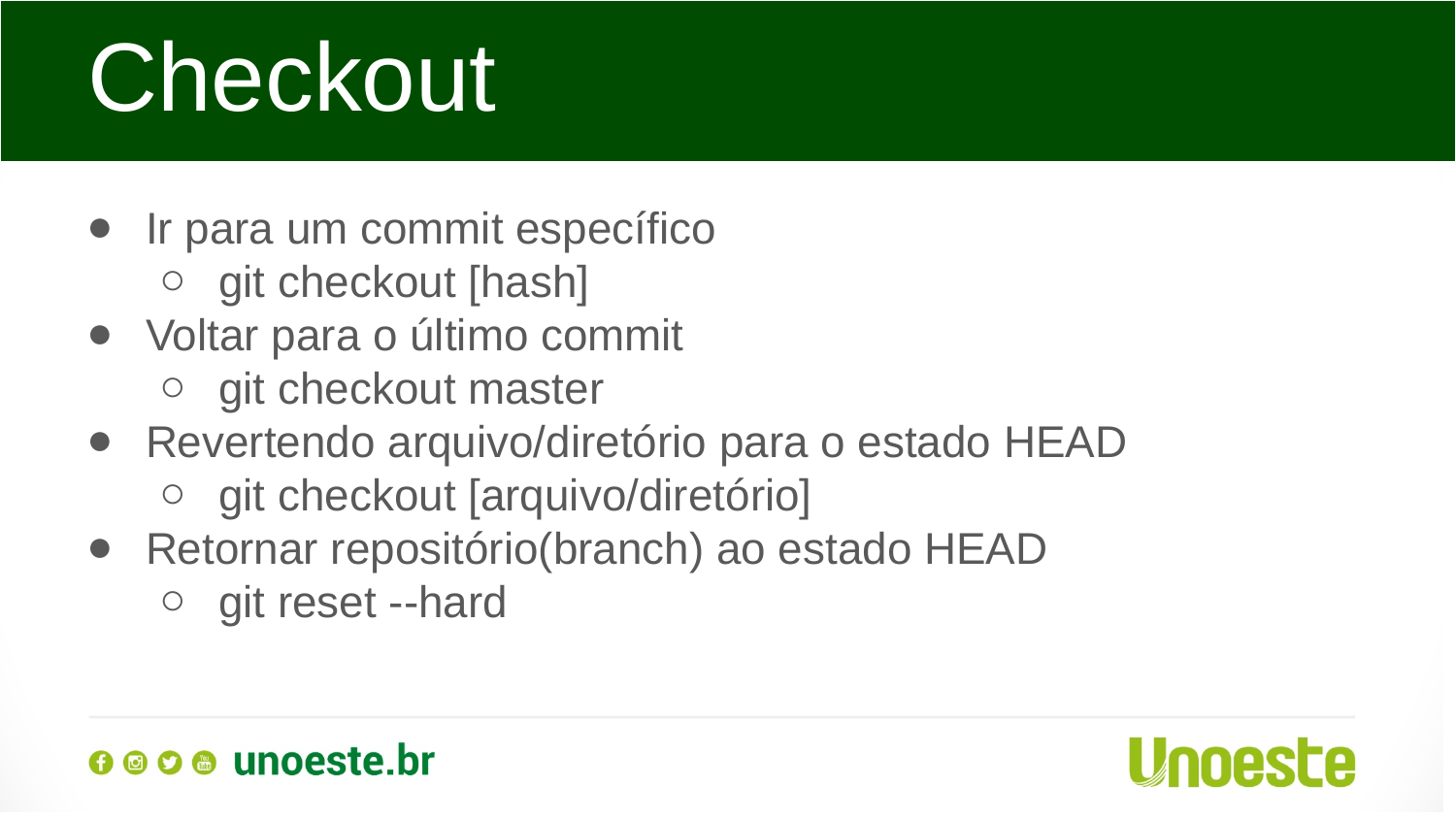

Checkout

Ir para um commit específico
git checkout [hash]
Voltar para o último commit
git checkout master
Revertendo arquivo/diretório para o estado HEAD
git checkout [arquivo/diretório]
Retornar repositório(branch) ao estado HEAD
git reset --hard